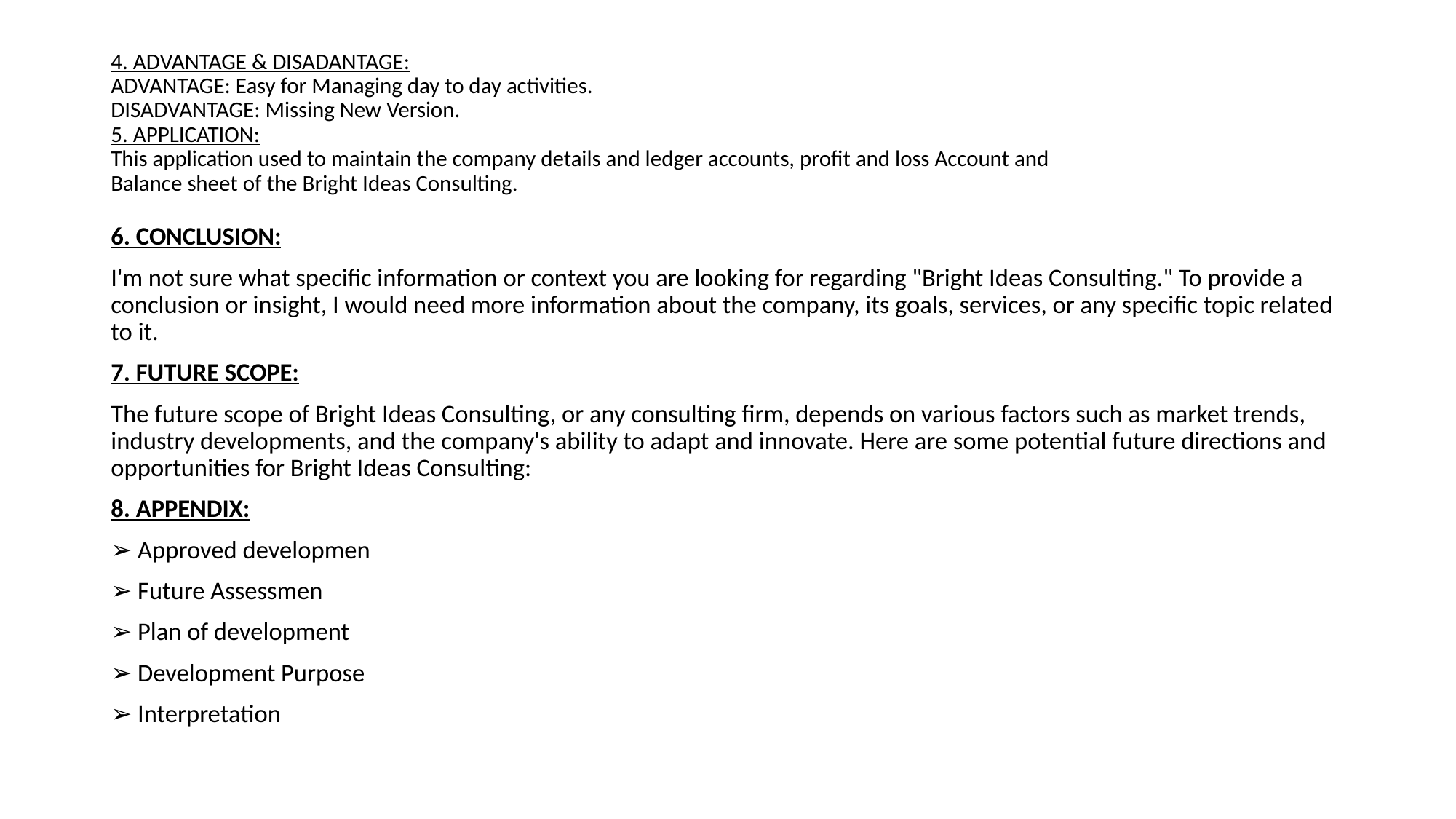

# 4. ADVANTAGE & DISADANTAGE: ADVANTAGE: Easy for Managing day to day activities. DISADVANTAGE: Missing New Version. 5. APPLICATION: This application used to maintain the company details and ledger accounts, profit and loss Account and Balance sheet of the Bright Ideas Consulting.
6. CONCLUSION:
I'm not sure what specific information or context you are looking for regarding "Bright Ideas Consulting." To provide a conclusion or insight, I would need more information about the company, its goals, services, or any specific topic related to it.
7. FUTURE SCOPE:
The future scope of Bright Ideas Consulting, or any consulting firm, depends on various factors such as market trends, industry developments, and the company's ability to adapt and innovate. Here are some potential future directions and opportunities for Bright Ideas Consulting:
8. APPENDIX:
➢ Approved developmen
➢ Future Assessmen
➢ Plan of development
➢ Development Purpose
➢ Interpretation